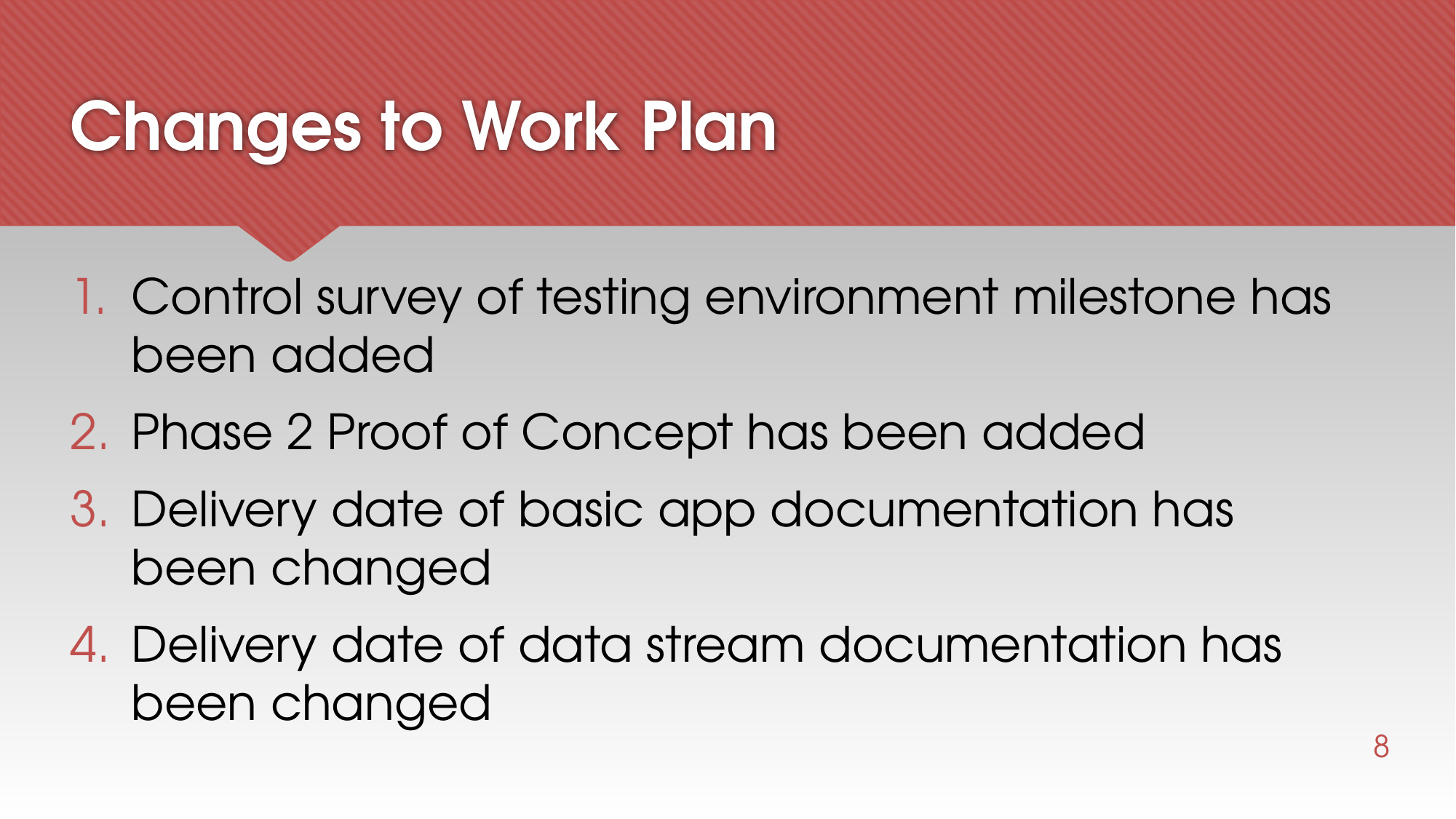

# Changes to Work Plan
Control survey of testing environment milestone has been added
Phase 2 Proof of Concept has been added
Delivery date of basic app documentation has been changed
Delivery date of data stream documentation has been changed
8